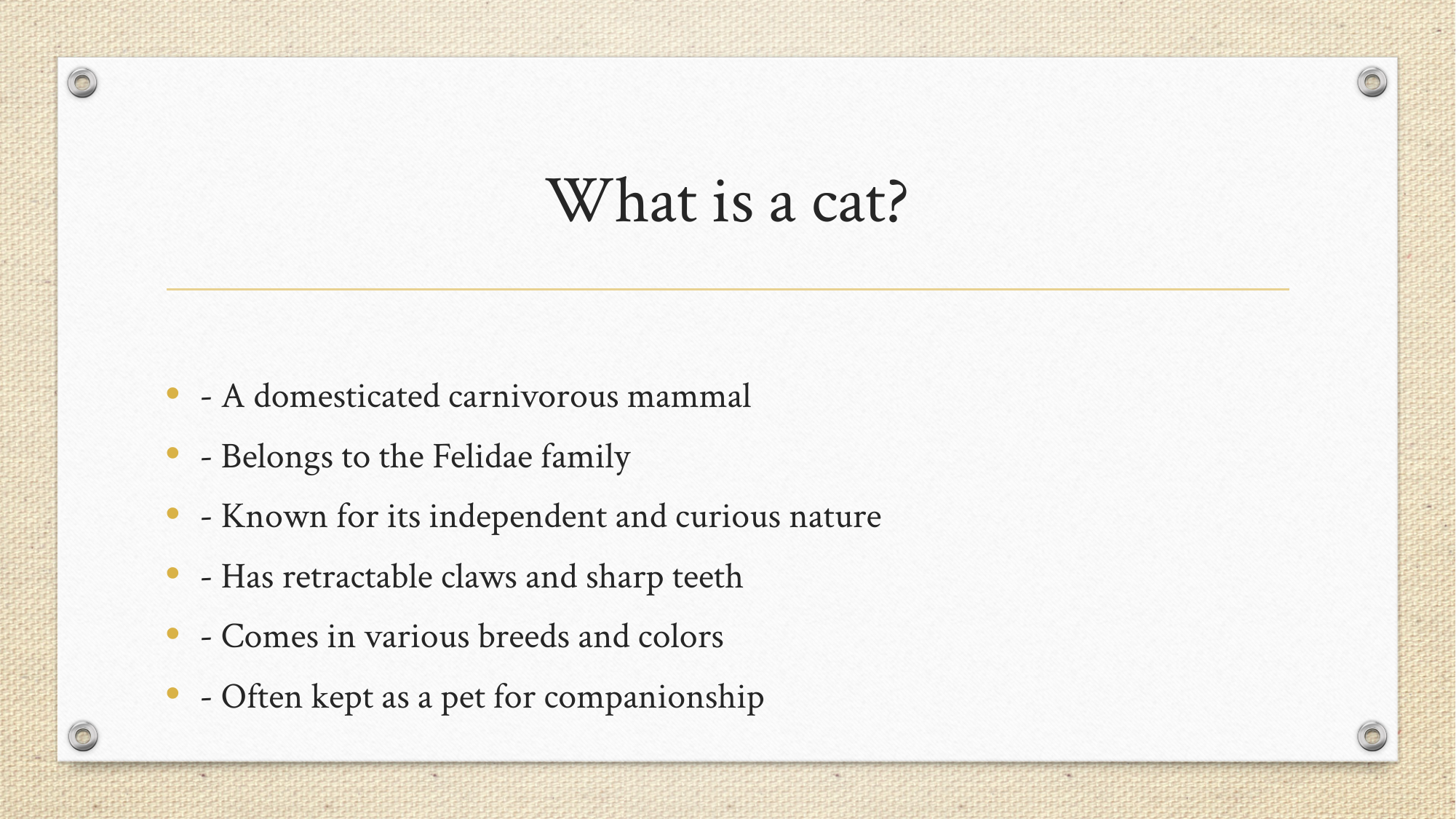

# What is a cat?

- A domesticated carnivorous mammal
- Belongs to the Felidae family
- Known for its independent and curious nature
- Has retractable claws and sharp teeth
- Comes in various breeds and colors
- Often kept as a pet for companionship